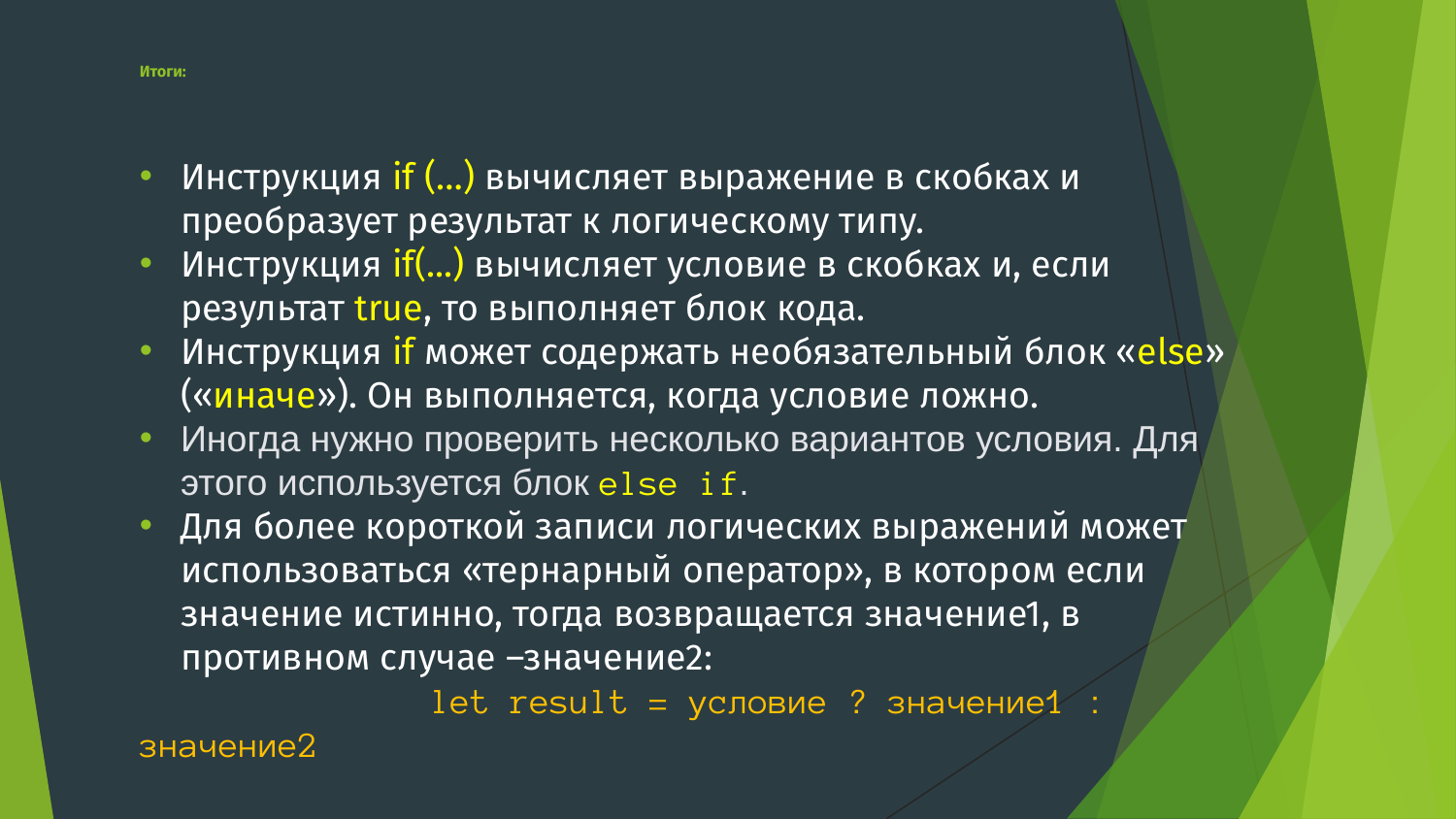

# Итоги:
Инструкция if (…) вычисляет выражение в скобках и преобразует результат к логическому типу.
Инструкция if(...) вычисляет условие в скобках и, если результат true, то выполняет блок кода.
Инструкция if может содержать необязательный блок «else» («иначе»). Он выполняется, когда условие ложно.
Иногда нужно проверить несколько вариантов условия. Для этого используется блок else if.
Для более короткой записи логических выражений может использоваться «тернарный оператор», в котором если значение истинно, тогда возвращается значение1, в противном случае –значение2:
		let result = условие ? значение1 : значение2